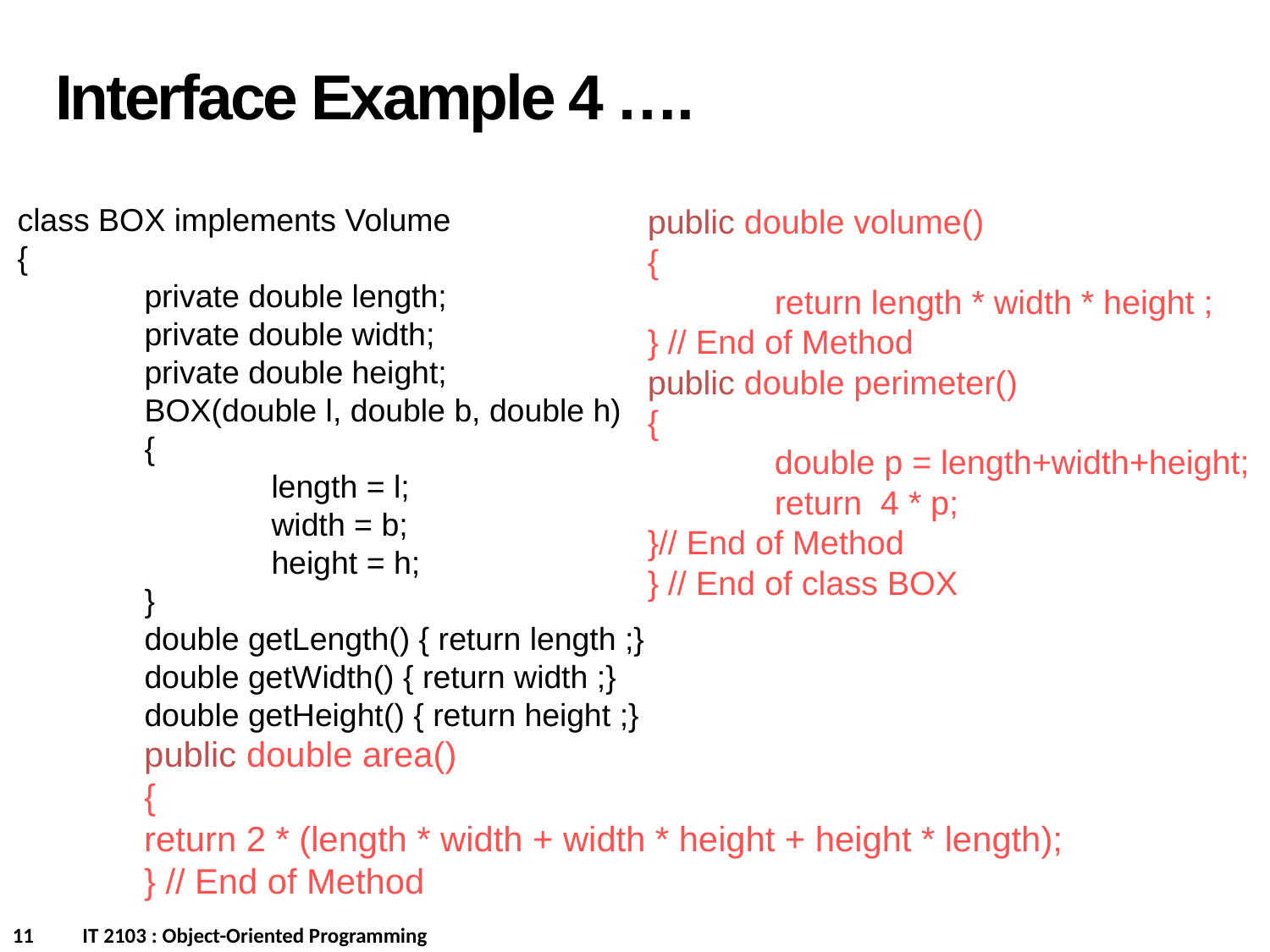

Interface Example 4 ….
class BOX implements Volume
{
	private double length;
	private double width;
	private double height;
	BOX(double l, double b, double h)
	{
		length = l;
		width = b;
		height = h;
	}
	double getLength() { return length ;}
	double getWidth() { return width ;}
	double getHeight() { return height ;}

public double volume()
{
	return length * width * height ;
} // End of Method
public double perimeter()
{
	double p = length+width+height;
	return  4 * p;
}// End of Method
} // End of class BOX
public double area()
{
return 2 * (length * width + width * height + height * length);
} // End of Method